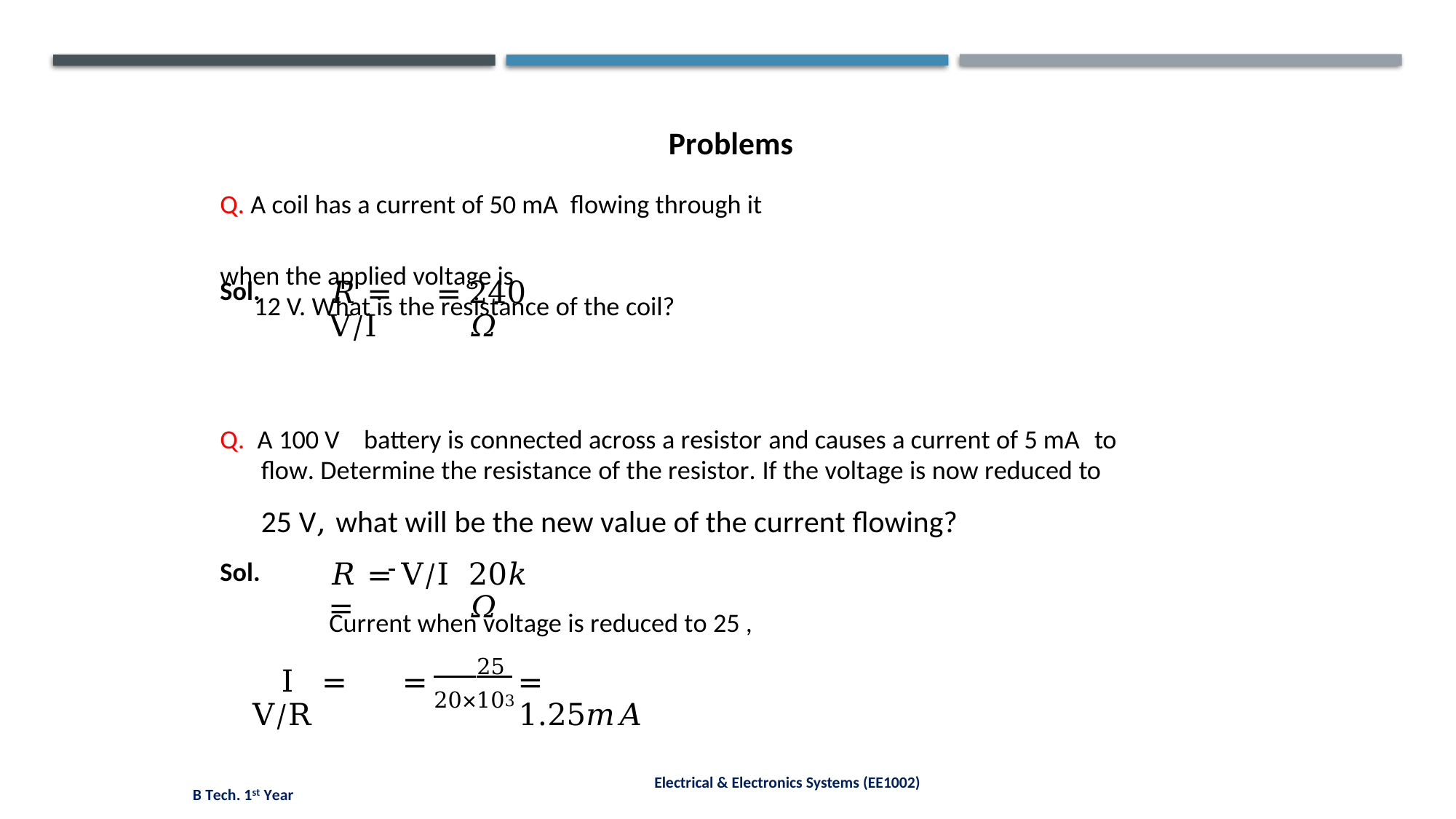

Problems
Q. A coil has a current of 50 mA  flowing through it when the applied voltage is
12 V. What is the resistance of the coil?
  =
𝑅 = V/I
240𝛺
Sol.
Q. A 100 V   battery is connected across a resistor and causes a current of 5 mA  to
flow. Determine the resistance of the resistor. If the voltage is now reduced to
25 V, what will be the new value of the current flowing?

𝑅 = V/I =
20𝑘𝛺
Sol.
Current when voltage is reduced to 25 ,
      25

   I   =  V/R
=
= 1.25𝑚𝐴
20×103
Electrical & Electronics Systems (EE1002)
B Tech. 1st Year